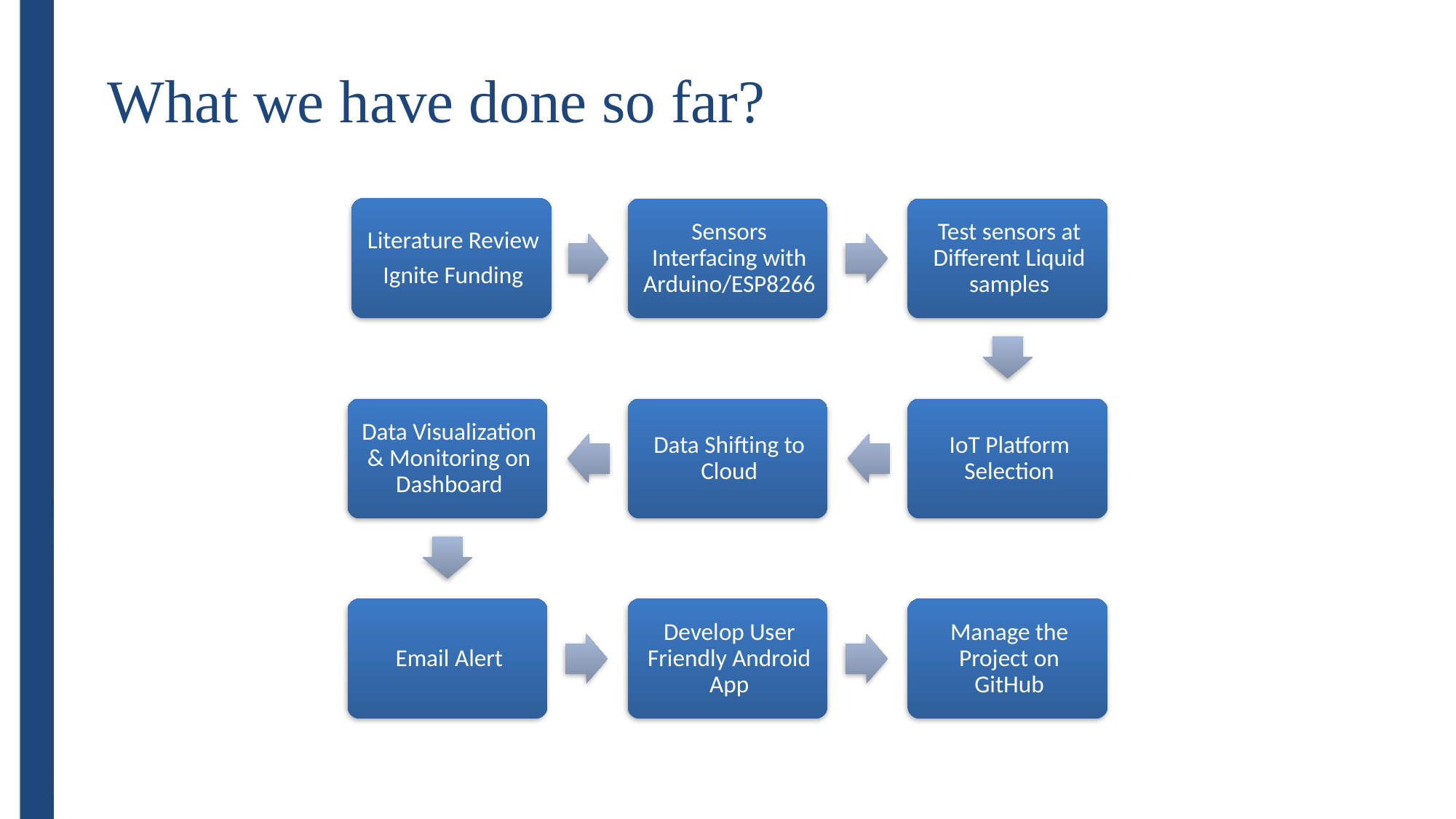

# What we have done so far?
Literature Review
Ignite Funding

Sensors Interfacing with Arduino/ESP8266

Test sensors at Different Liquid samples

IoT Platform Selection

Data Shifting to Cloud

Data Visualization & Monitoring on Dashboard

Email Alert

Develop User Friendly Android App

Manage the Project on GitHub